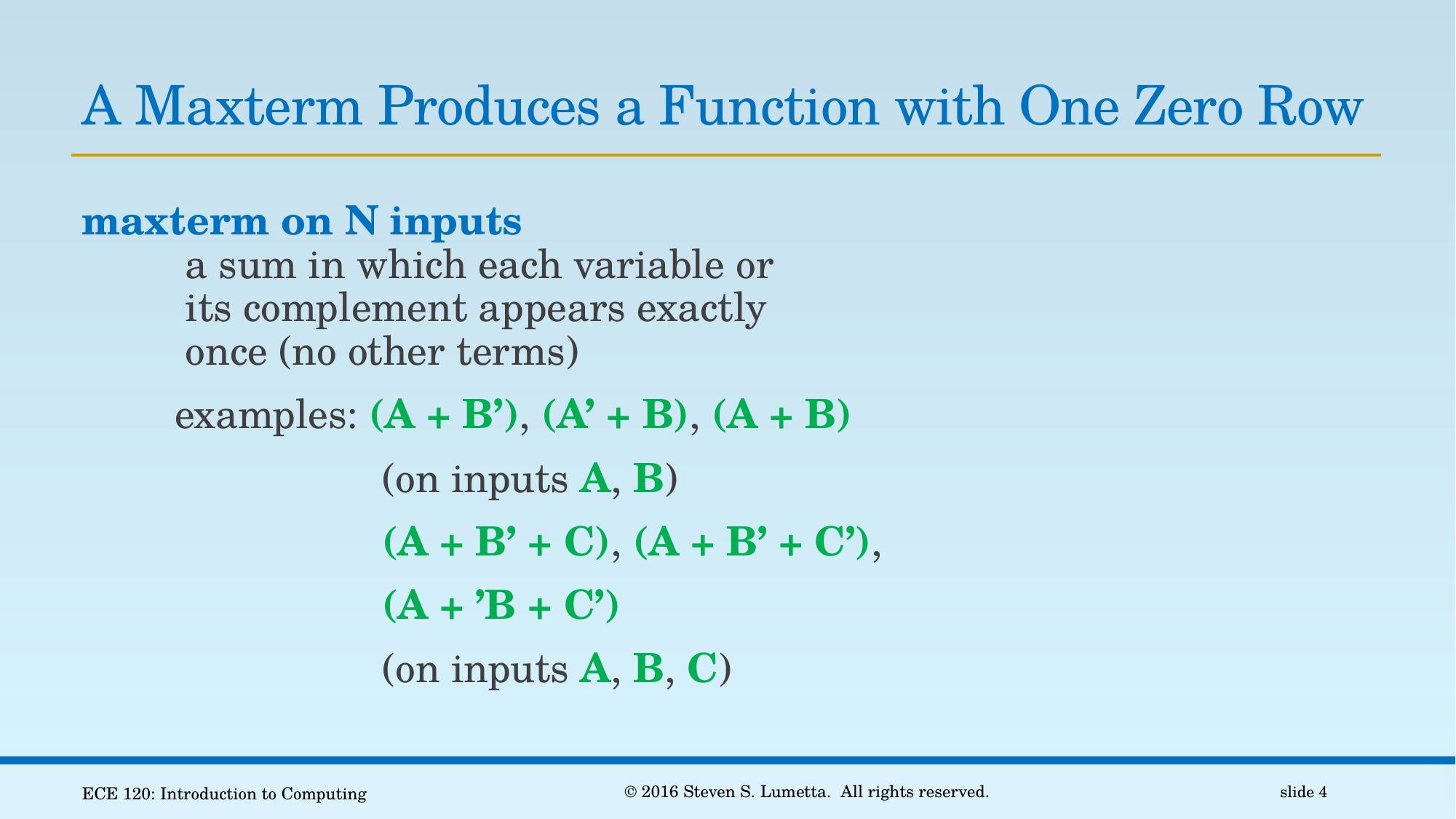

# A Maxterm Produces a Function with One Zero Row
maxterm on N inputs
		a sum in which each variable or
		its complement appears exactly
		once (no other terms)
	examples: (A + B’), (A’ + B), (A + B)
			(on inputs A, B)
			(A + B’ + C), (A + B’ + C’),
			(A + ’B + C’)
			(on inputs A, B, C)

ECE 120: Introduction to Computing
© 2016 Steven S. Lumetta.  All rights reserved.
slide 4